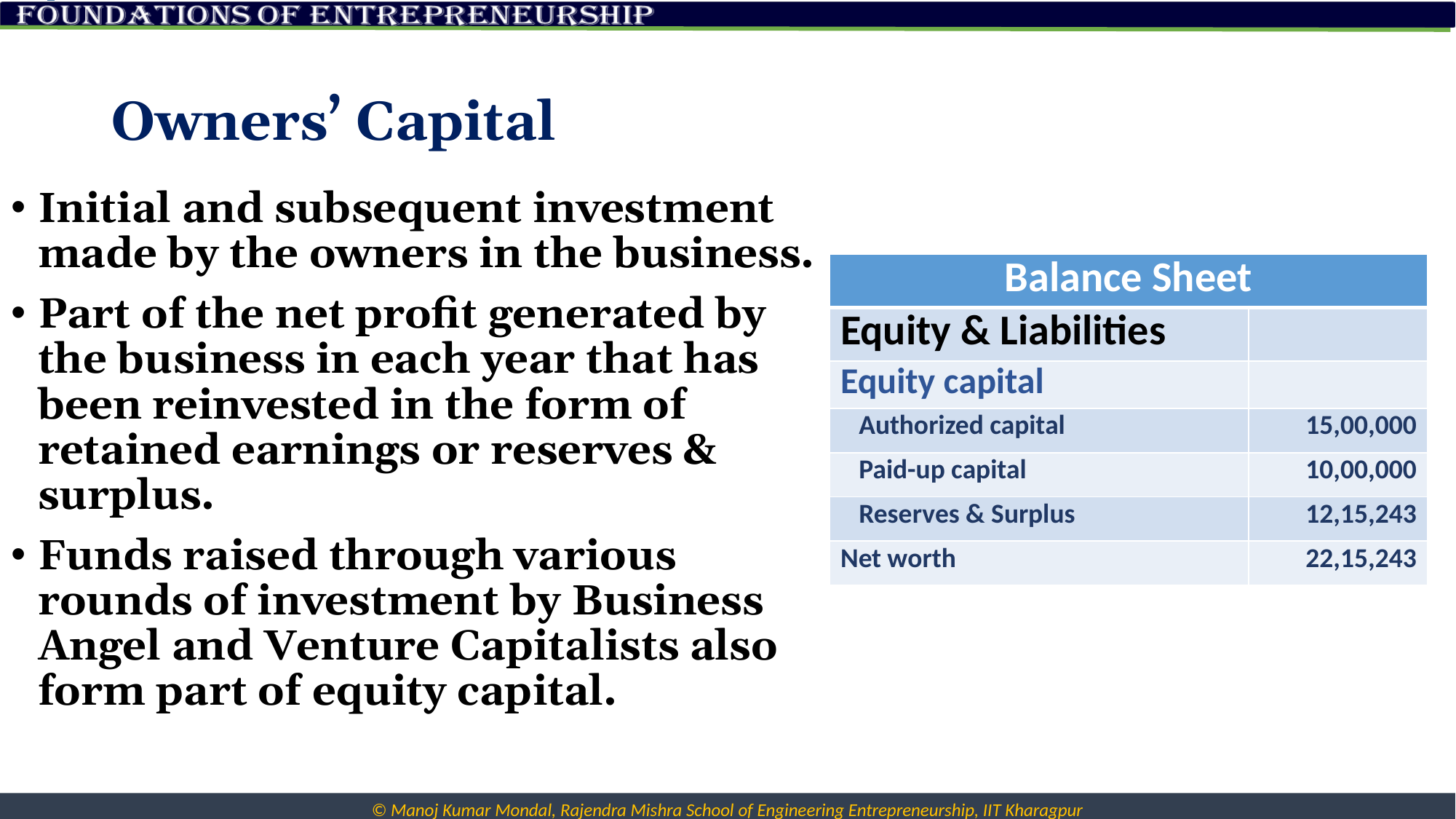

# Owners’ Capital
Initial and subsequent investment made by the owners in the business.
Part of the net profit generated by the business in each year that has been reinvested in the form of retained earnings or reserves & surplus.
Funds raised through various rounds of investment by Business Angel and Venture Capitalists also form part of equity capital.
| Balance Sheet |  |
| --- | --- |
| Equity & Liabilities |  |
| Equity capital |  |
| Authorized capital | 15,00,000 |
| Paid-up capital | 10,00,000 |
| Reserves & Surplus | 12,15,243 |
| Net worth | 22,15,243 |